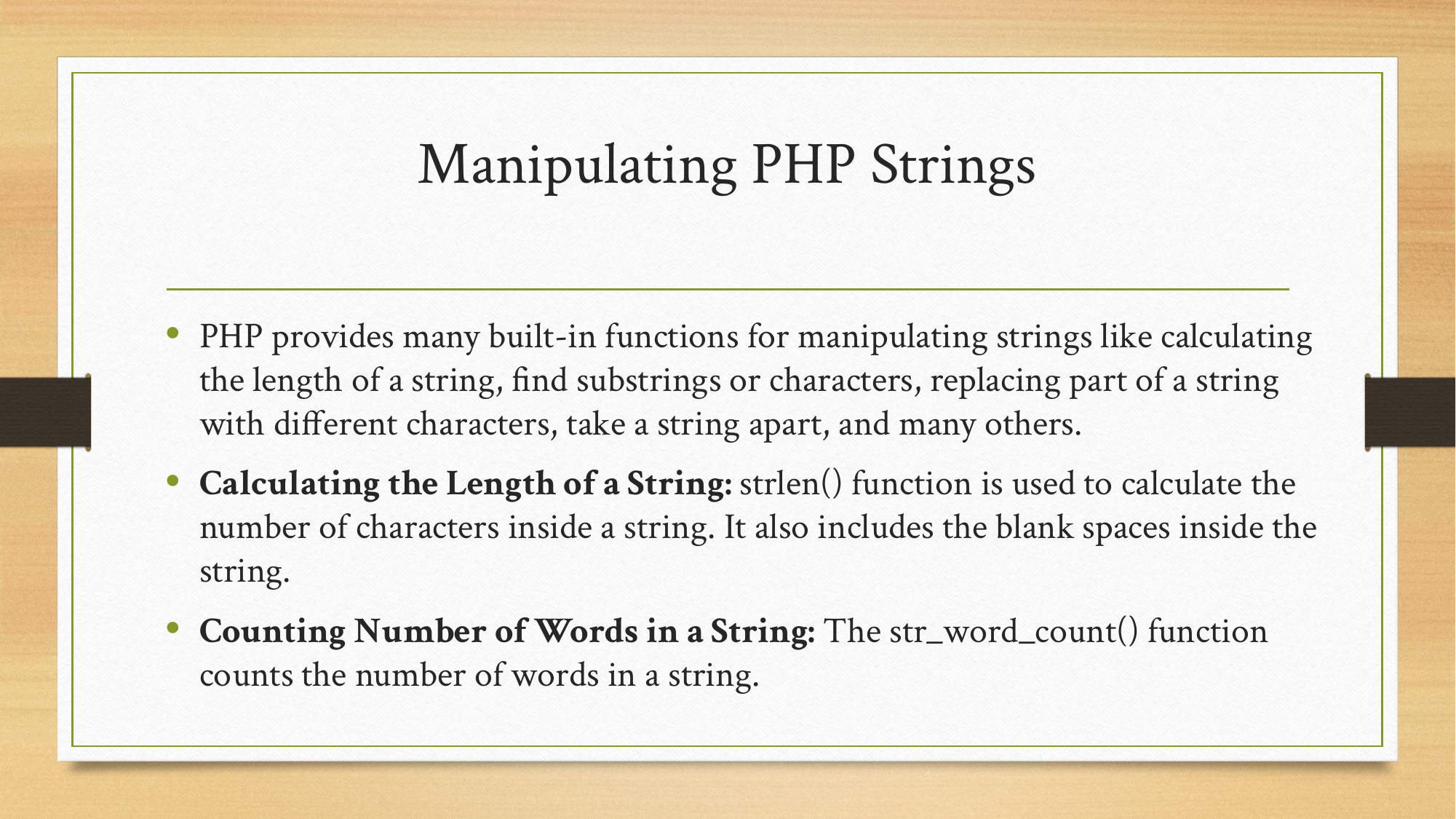

# Manipulating PHP Strings
PHP provides many built-in functions for manipulating strings like calculating the length of a string, find substrings or characters, replacing part of a string with different characters, take a string apart, and many others.
Calculating the Length of a String: strlen() function is used to calculate the number of characters inside a string. It also includes the blank spaces inside the string.
Counting Number of Words in a String: The str_word_count() function counts the number of words in a string.